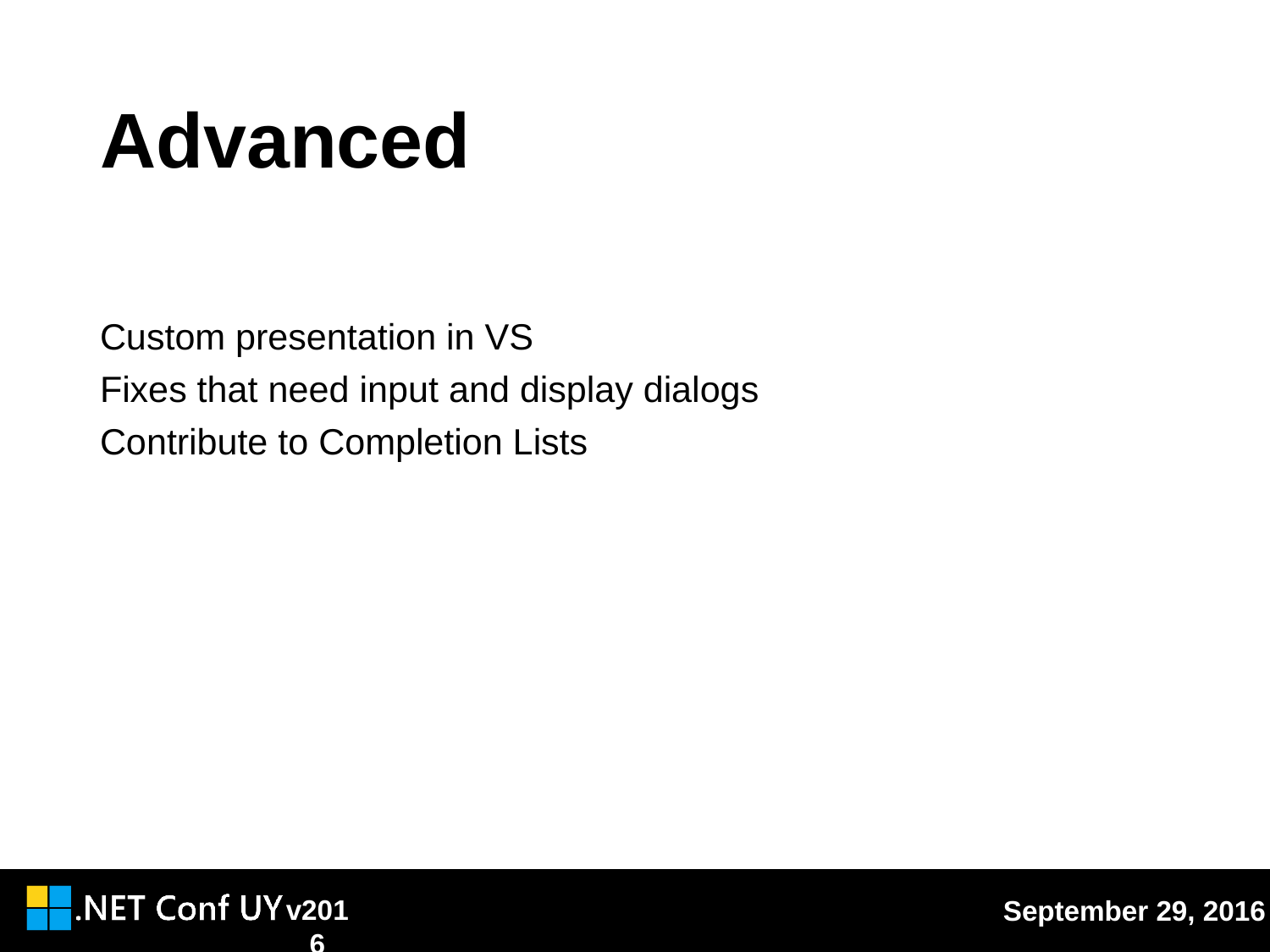

# Advanced
Custom presentation in VS
Fixes that need input and display dialogs
Contribute to Completion Lists